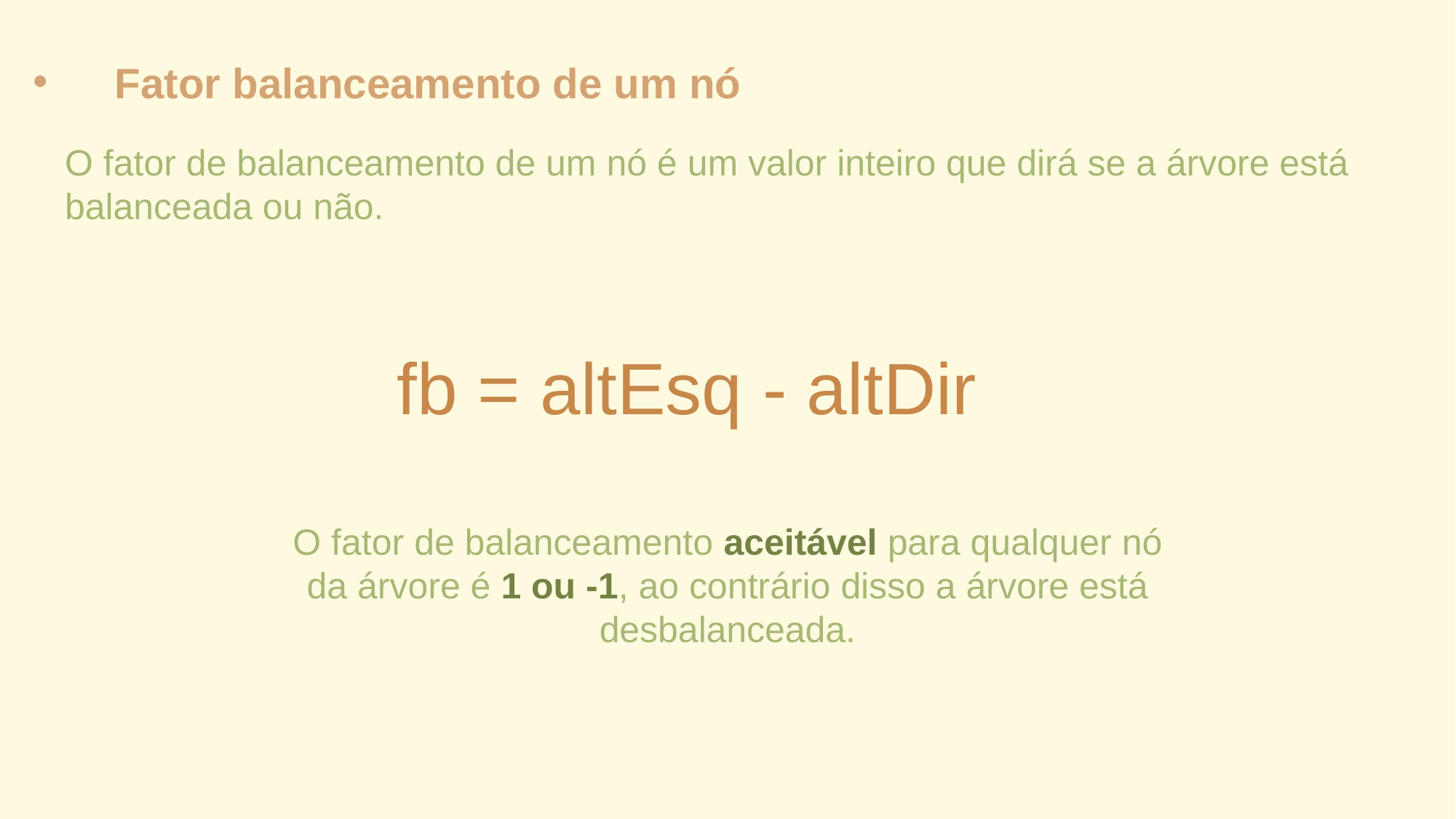

Fator balanceamento de um nó
O fator de balanceamento de um nó é um valor inteiro que dirá se a árvore está balanceada ou não.
fb = altEsq - altDir
O fator de balanceamento aceitável para qualquer nó da árvore é 1 ou -1, ao contrário disso a árvore está desbalanceada.